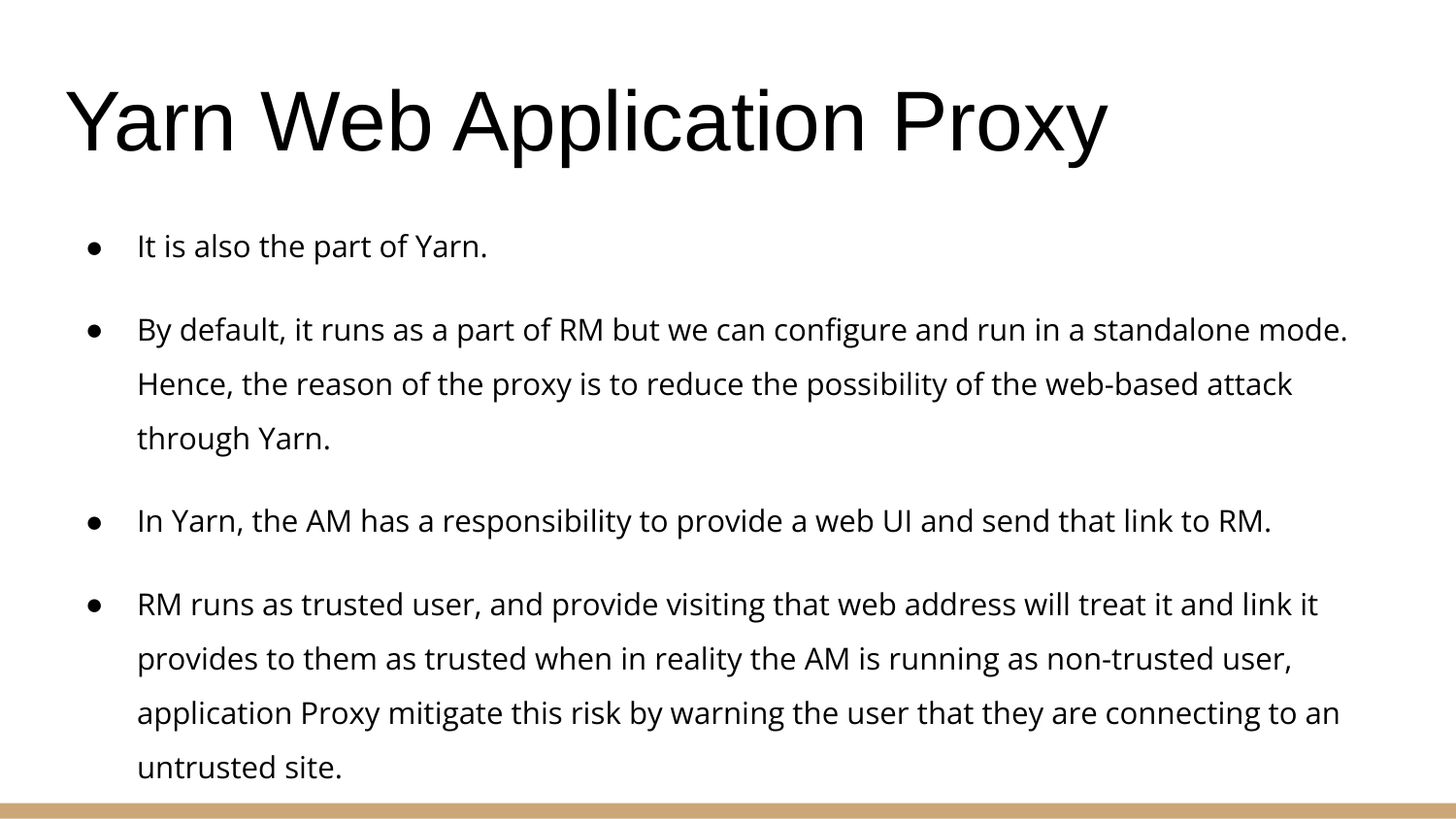

# Yarn Web Application Proxy
It is also the part of Yarn.
By default, it runs as a part of RM but we can configure and run in a standalone mode. Hence, the reason of the proxy is to reduce the possibility of the web-based attack through Yarn.
In Yarn, the AM has a responsibility to provide a web UI and send that link to RM.
RM runs as trusted user, and provide visiting that web address will treat it and link it provides to them as trusted when in reality the AM is running as non-trusted user, application Proxy mitigate this risk by warning the user that they are connecting to an untrusted site.